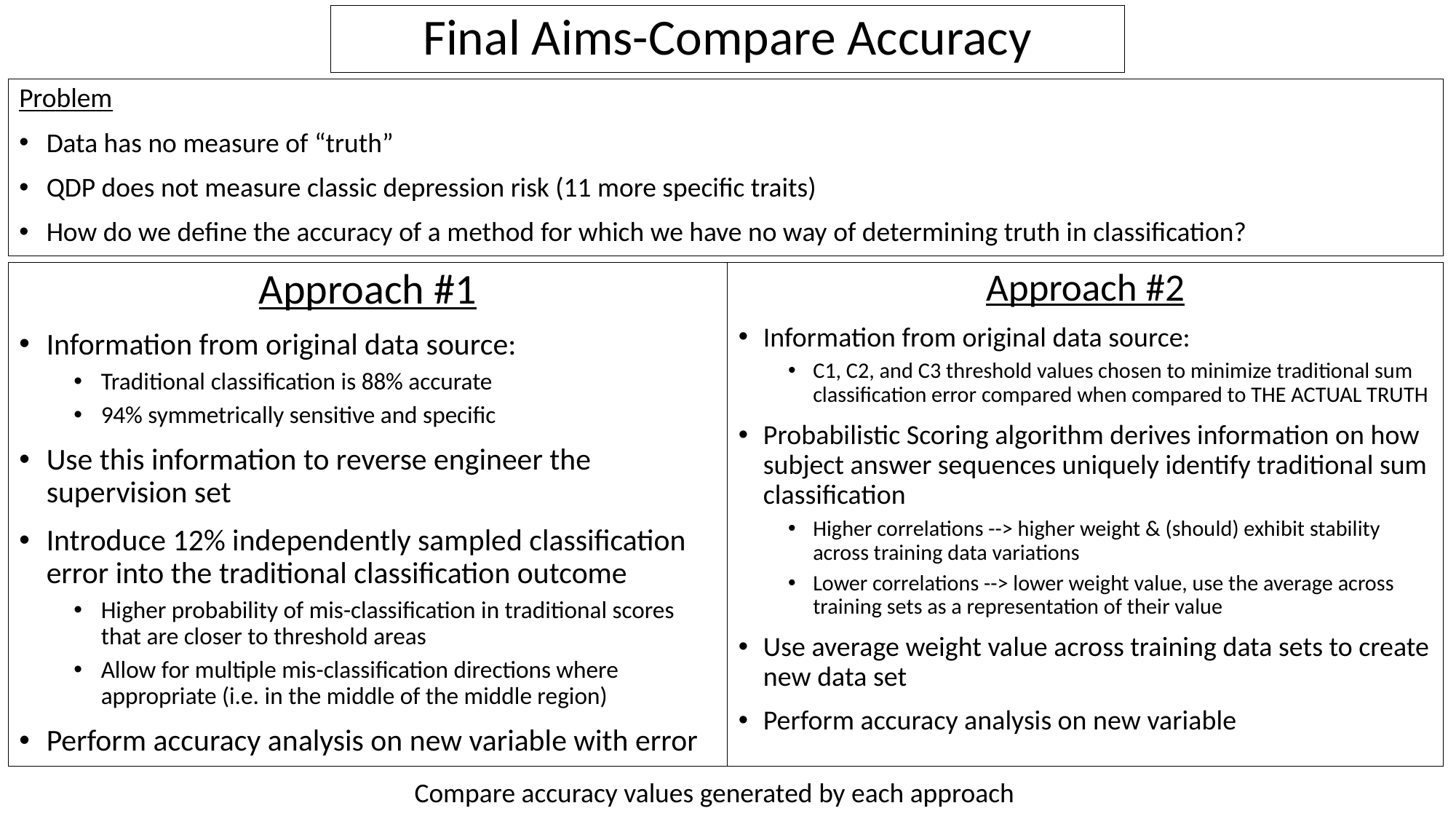

# Final Aims-Compare Accuracy
Problem
Data has no measure of “truth”
QDP does not measure classic depression risk (11 more specific traits)
How do we define the accuracy of a method for which we have no way of determining truth in classification?
Approach #2
Information from original data source:
C1, C2, and C3 threshold values chosen to minimize traditional sum classification error compared when compared to THE ACTUAL TRUTH
Probabilistic Scoring algorithm derives information on how subject answer sequences uniquely identify traditional sum classification
Higher correlations --> higher weight & (should) exhibit stability across training data variations
Lower correlations --> lower weight value, use the average across training sets as a representation of their value
Use average weight value across training data sets to create new data set
Perform accuracy analysis on new variable
Approach #1
Information from original data source:
Traditional classification is 88% accurate
94% symmetrically sensitive and specific
Use this information to reverse engineer the supervision set
Introduce 12% independently sampled classification error into the traditional classification outcome
Higher probability of mis-classification in traditional scores that are closer to threshold areas
Allow for multiple mis-classification directions where appropriate (i.e. in the middle of the middle region)
Perform accuracy analysis on new variable with error
Compare accuracy values generated by each approach